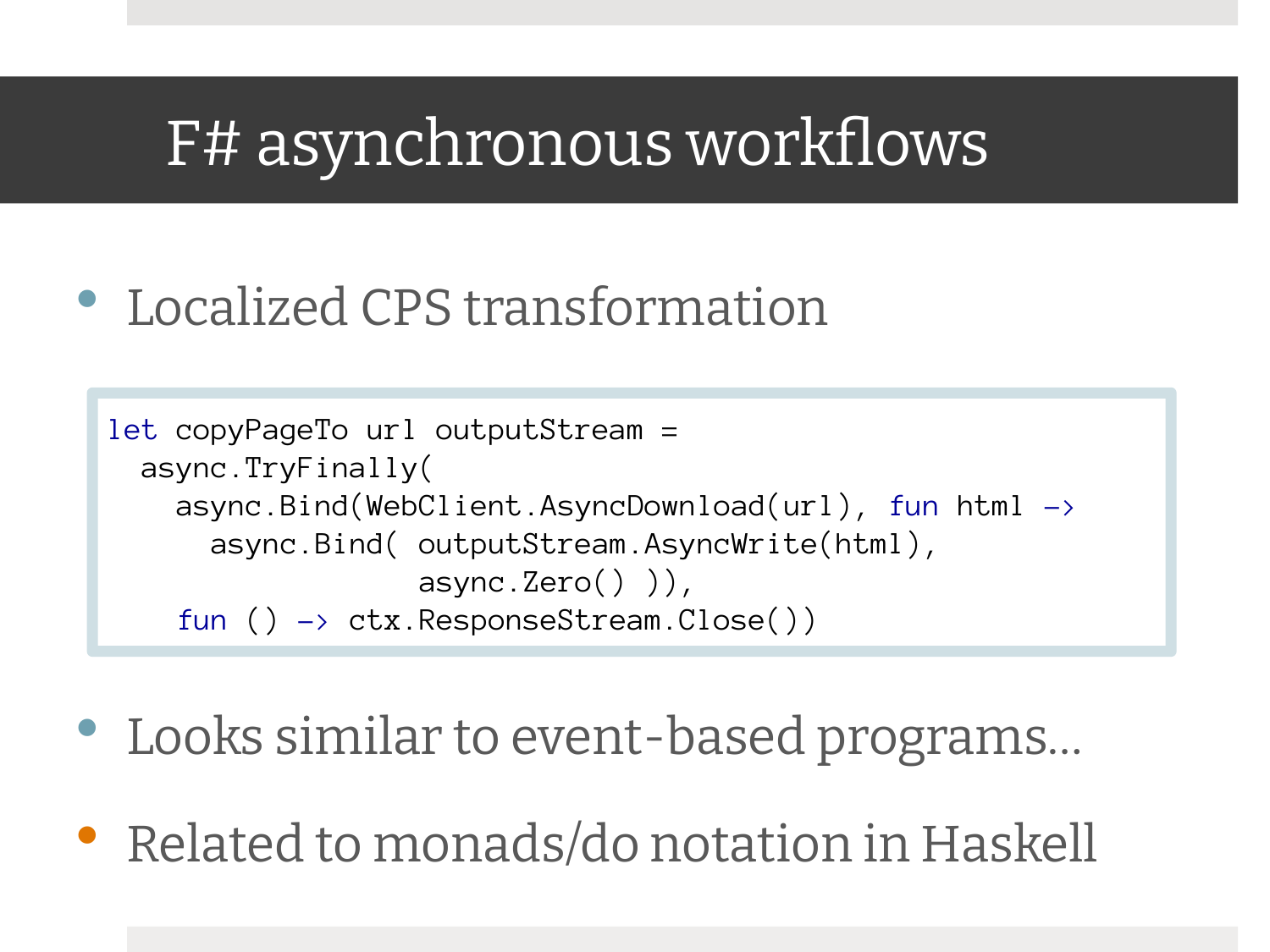

# F# asynchronous workflows
Localized CPS transformation

Looks similar to event-based programs…
Related to monads/do notation in Haskell

let copyPageTo url outputStream =
  async.TryFinally(
    async.Bind(WebClient.AsyncDownload(url), fun html ->
      async.Bind( outputStream.AsyncWrite(html),
                  async.Zero() )),
    fun () -> ctx.ResponseStream.Close())